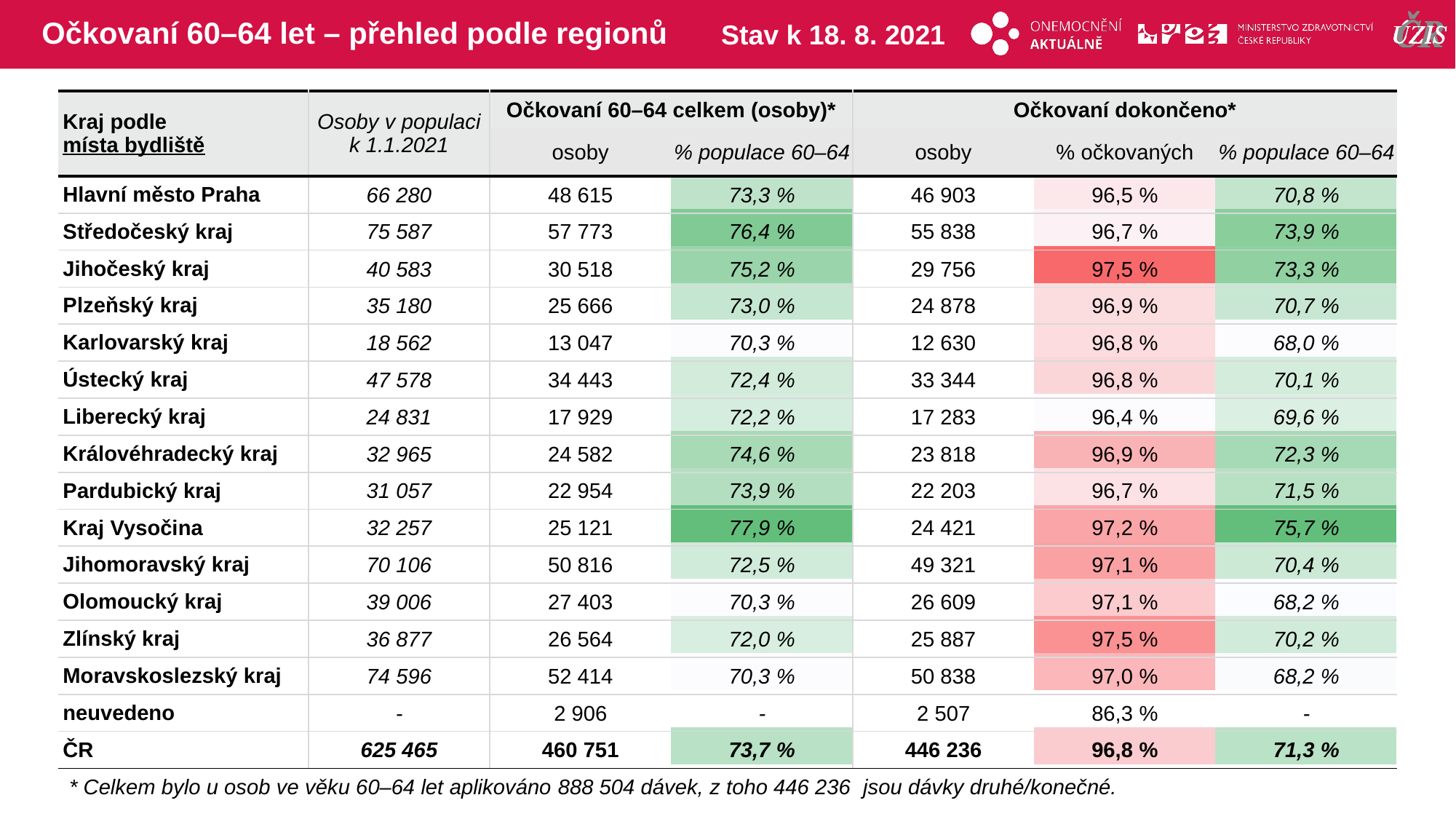

# Očkovaní 60–64 let – přehled podle regionů
Stav k 18. 8. 2021
| Kraj podle místa bydliště | Osoby v populaci k 1.1.2021 | Očkovaní 60–64 celkem (osoby)\* |  | Očkovaní dokončeno\* |  |  |
| --- | --- | --- | --- | --- | --- | --- |
|  |  | osoby | % populace 60–64 | osoby | % očkovaných | % populace 60–64 |
| Hlavní město Praha | 66 280 | 48 615 | 73,3 % | 46 903 | 96,5 % | 70,8 % |
| Středočeský kraj | 75 587 | 57 773 | 76,4 % | 55 838 | 96,7 % | 73,9 % |
| Jihočeský kraj | 40 583 | 30 518 | 75,2 % | 29 756 | 97,5 % | 73,3 % |
| Plzeňský kraj | 35 180 | 25 666 | 73,0 % | 24 878 | 96,9 % | 70,7 % |
| Karlovarský kraj | 18 562 | 13 047 | 70,3 % | 12 630 | 96,8 % | 68,0 % |
| Ústecký kraj | 47 578 | 34 443 | 72,4 % | 33 344 | 96,8 % | 70,1 % |
| Liberecký kraj | 24 831 | 17 929 | 72,2 % | 17 283 | 96,4 % | 69,6 % |
| Královéhradecký kraj | 32 965 | 24 582 | 74,6 % | 23 818 | 96,9 % | 72,3 % |
| Pardubický kraj | 31 057 | 22 954 | 73,9 % | 22 203 | 96,7 % | 71,5 % |
| Kraj Vysočina | 32 257 | 25 121 | 77,9 % | 24 421 | 97,2 % | 75,7 % |
| Jihomoravský kraj | 70 106 | 50 816 | 72,5 % | 49 321 | 97,1 % | 70,4 % |
| Olomoucký kraj | 39 006 | 27 403 | 70,3 % | 26 609 | 97,1 % | 68,2 % |
| Zlínský kraj | 36 877 | 26 564 | 72,0 % | 25 887 | 97,5 % | 70,2 % |
| Moravskoslezský kraj | 74 596 | 52 414 | 70,3 % | 50 838 | 97,0 % | 68,2 % |
| neuvedeno | - | 2 906 | - | 2 507 | 86,3 % | - |
| ČR | 625 465 | 460 751 | 73,7 % | 446 236 | 96,8 % | 71,3 % |
|  |  |  |  |  |  |
| --- | --- | --- | --- | --- | --- |
|  |  |  |  |  |  |
|  |  |  |  |  |  |
|  |  |  |  |  |  |
|  |  |  |  |  |  |
|  |  |  |  |  |  |
|  |  |  |  |  |  |
|  |  |  |  |  |  |
|  |  |  |  |  |  |
|  |  |  |  |  |  |
|  |  |  |  |  |  |
|  |  |  |  |  |  |
|  |  |  |  |  |  |
|  |  |  |  |  |  |
|  |  |  |  |  |  |
|  |  |  |  |  |  |
* Celkem bylo u osob ve věku 60–64 let aplikováno 888 504 dávek, z toho 446 236  jsou dávky druhé/konečné.